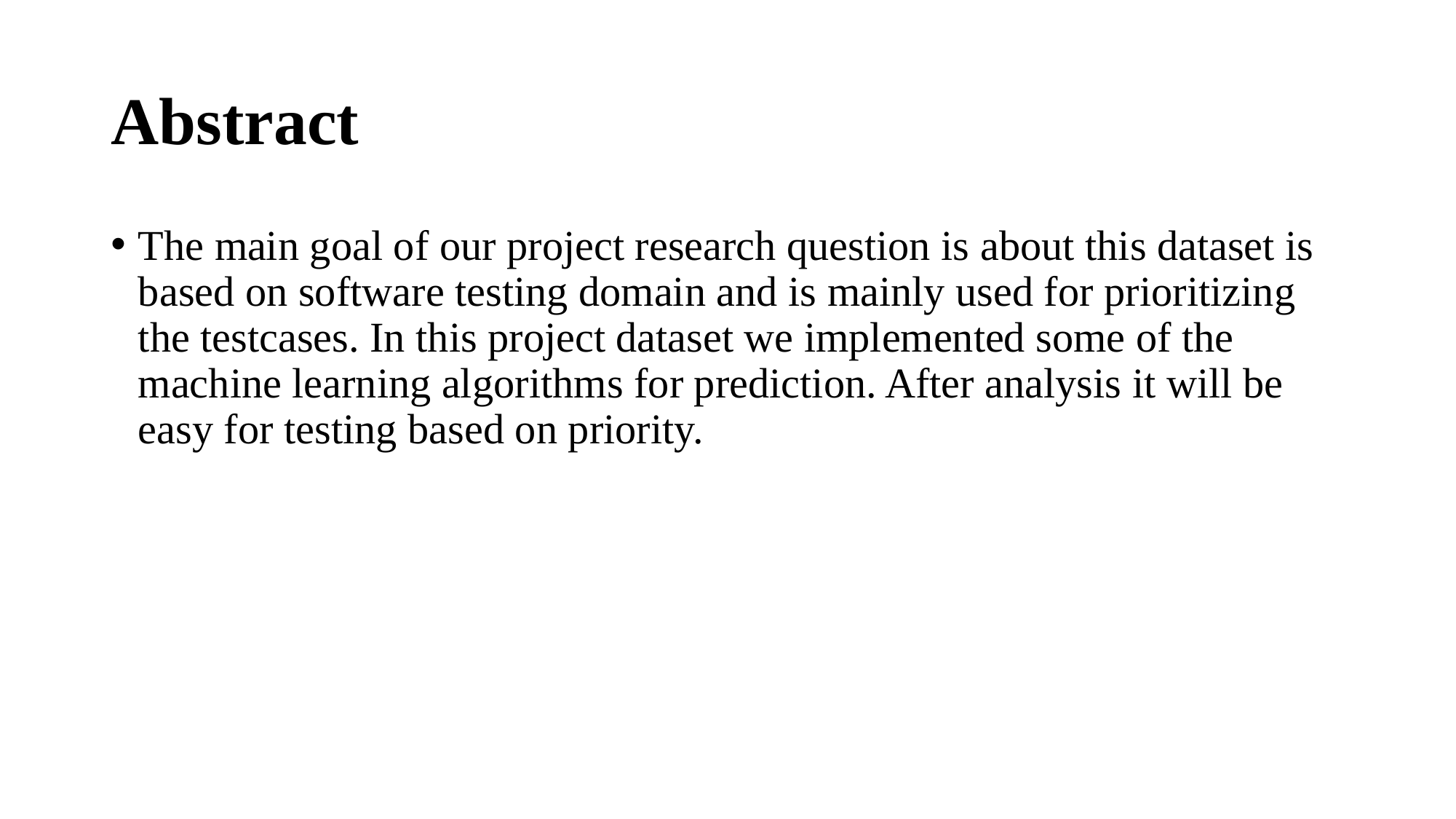

# Abstract
The main goal of our project research question is about this dataset is based on software testing domain and is mainly used for prioritizing the testcases. In this project dataset we implemented some of the machine learning algorithms for prediction. After analysis it will be easy for testing based on priority.